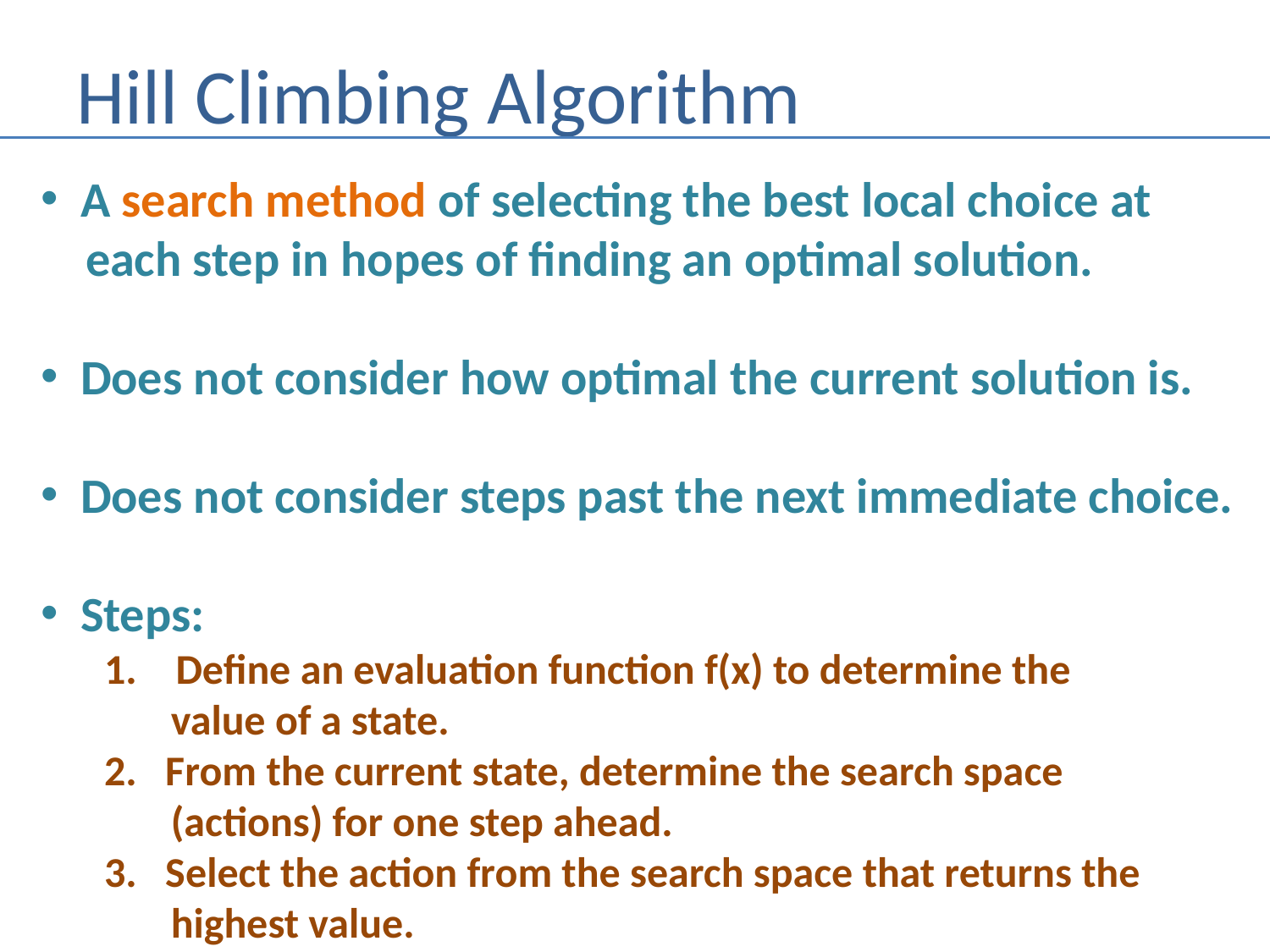

# Hill Climbing Algorithm
A search method of selecting the best local choice at
    each step in hopes of finding an optimal solution.

Does not consider how optimal the current solution is.

Does not consider steps past the next immediate choice.

Steps:
Define an evaluation function f(x) to determine the
       value of a state.
2.   From the current state, determine the search space
       (actions) for one step ahead.
3.   Select the action from the search space that returns the
       highest value.